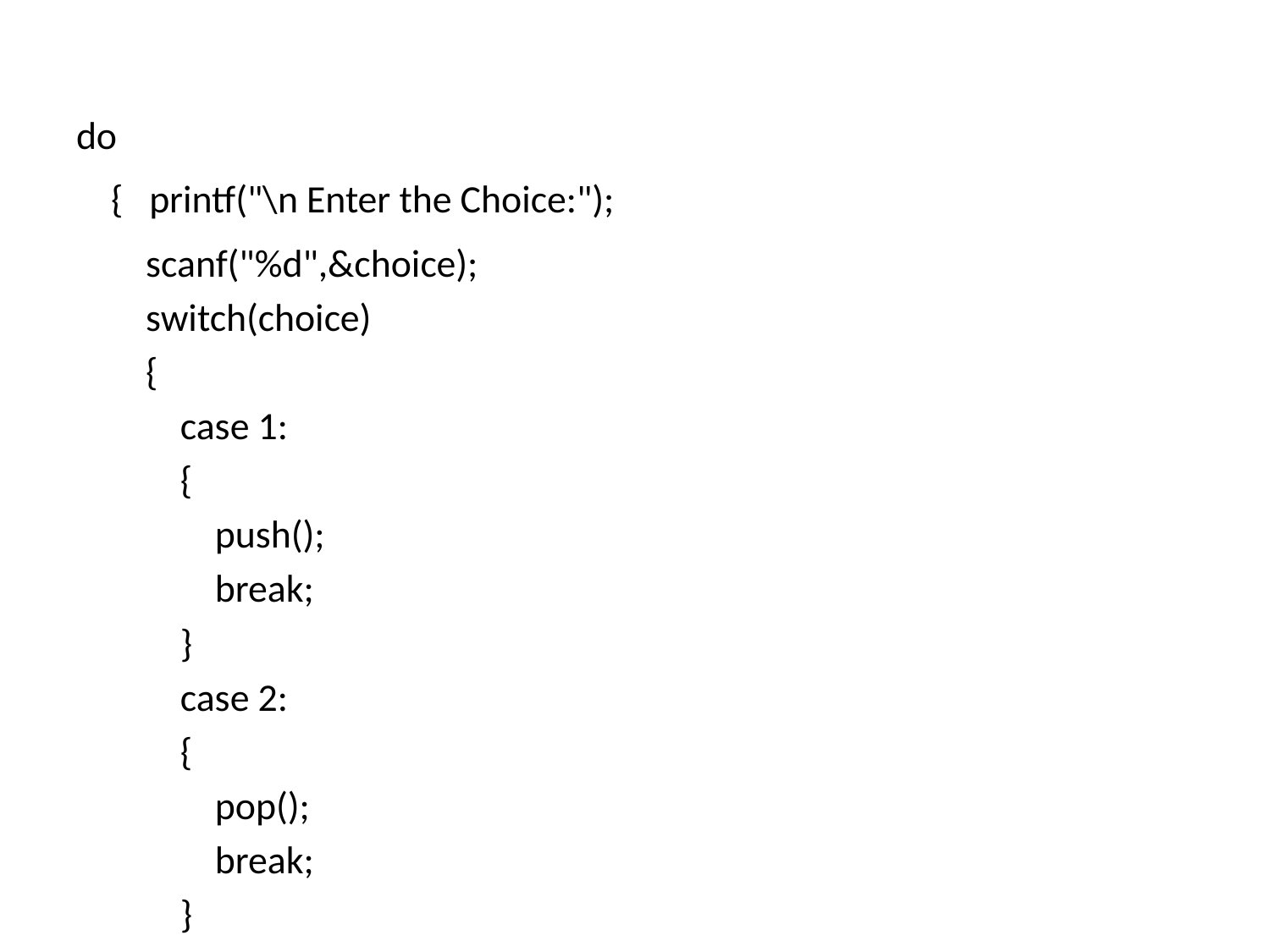

#
do
    {   printf("\n Enter the Choice:");
        scanf("%d",&choice);
        switch(choice)
        {
            case 1:
            {
                push();
                break;
            }
            case 2:
            {
                pop();
                break;
            }